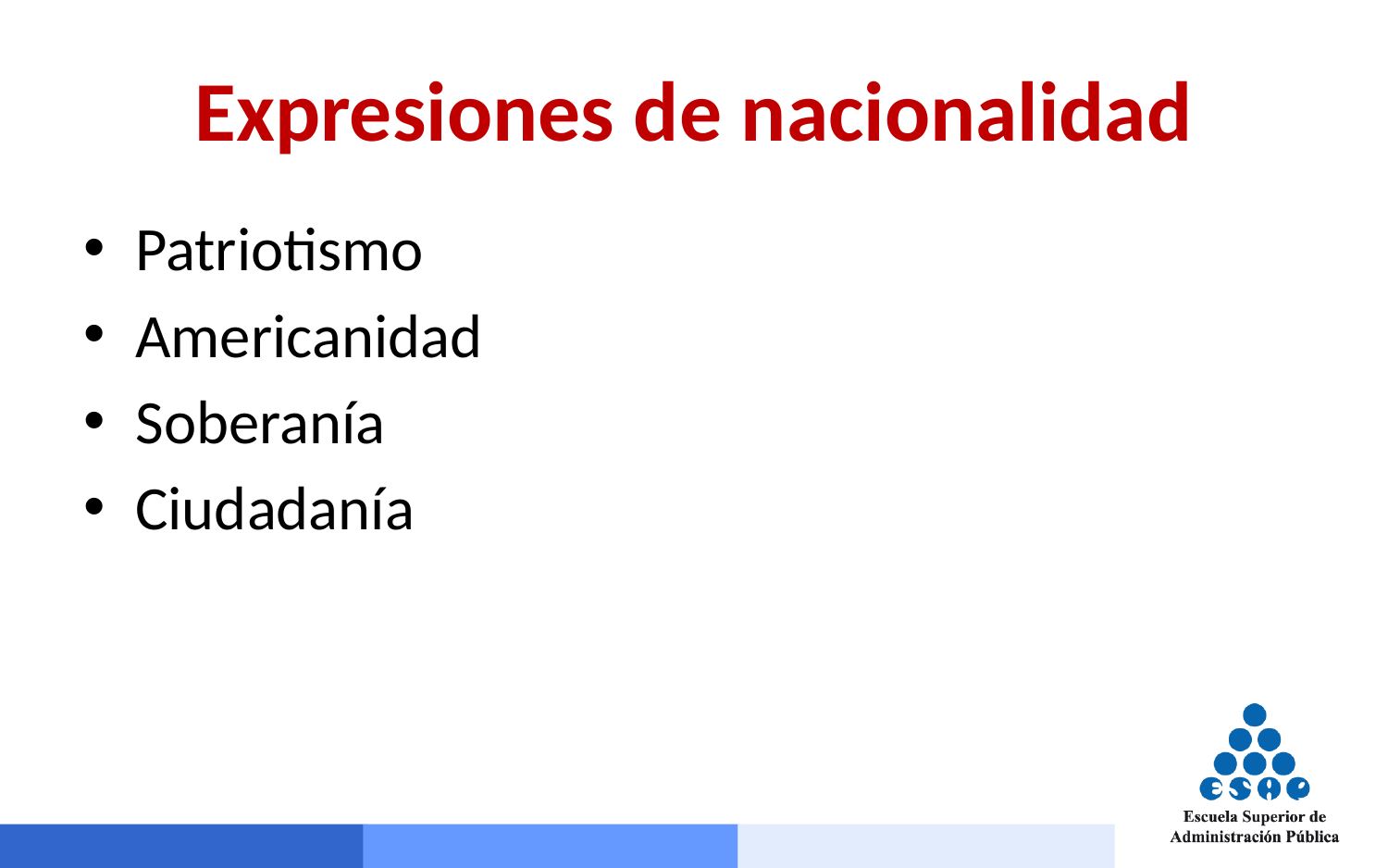

# Expresiones de nacionalidad
Patriotismo
Americanidad
Soberanía
Ciudadanía